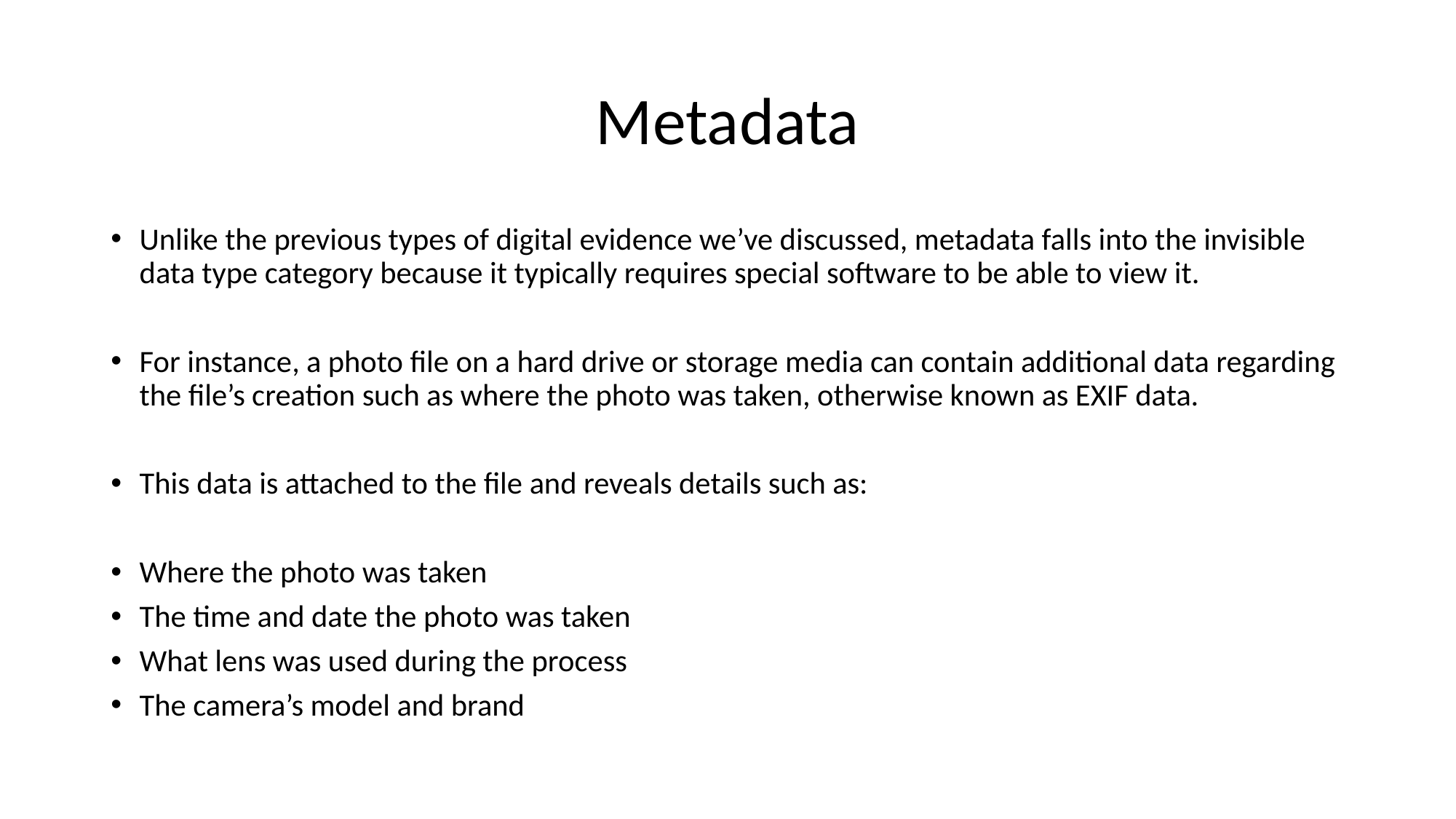

# Metadata
Unlike the previous types of digital evidence we’ve discussed, metadata falls into the invisible data type category because it typically requires special software to be able to view it.

For instance, a photo file on a hard drive or storage media can contain additional data regarding the file’s creation such as where the photo was taken, otherwise known as EXIF data.

This data is attached to the file and reveals details such as:

Where the photo was taken
The time and date the photo was taken
What lens was used during the process
The camera’s model and brand